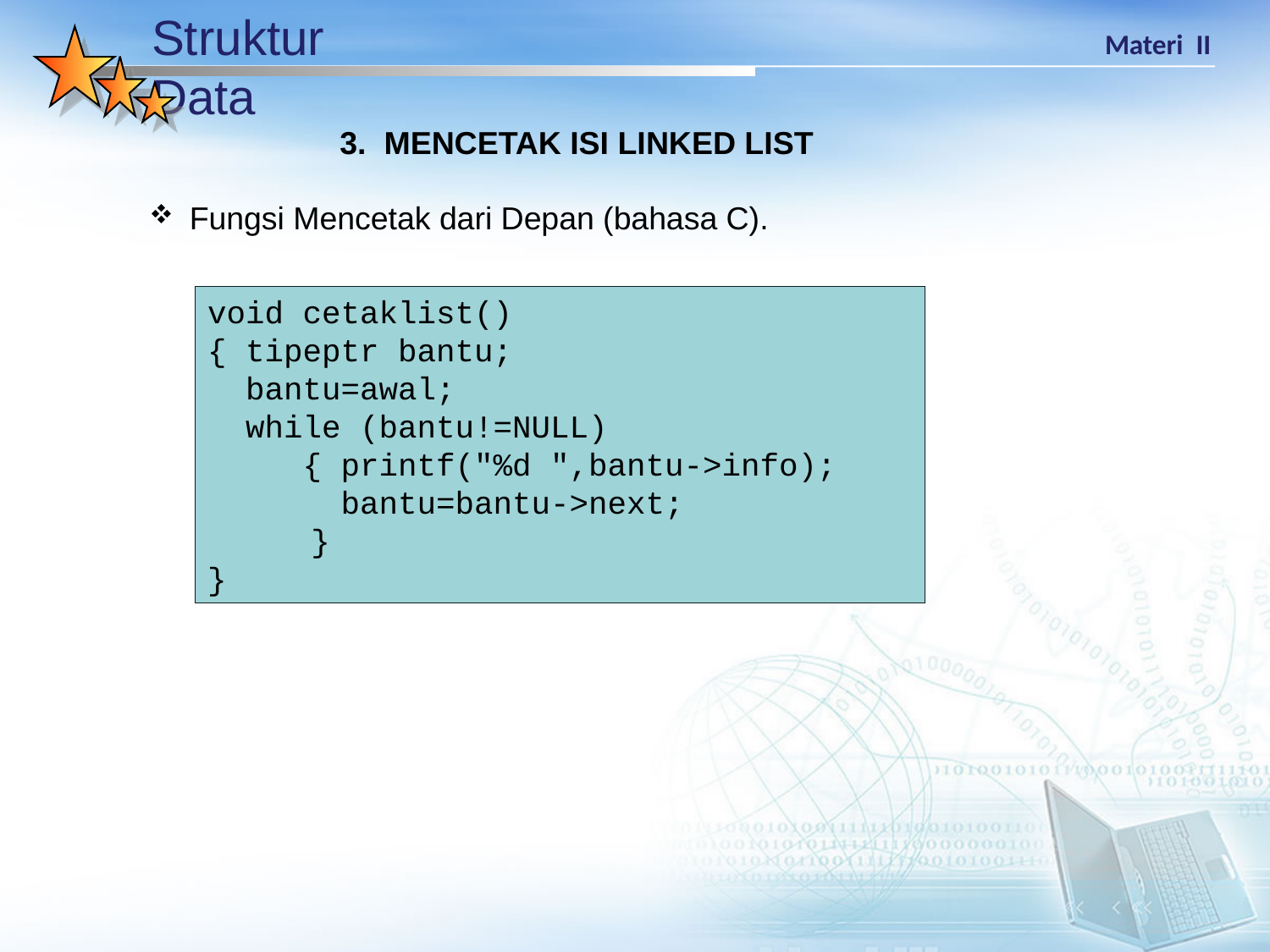

3.  MENCETAK ISI LINKED LIST
Fungsi Mencetak dari Depan (bahasa C).
void cetaklist()
{ tipeptr bantu;
  bantu=awal;
  while (bantu!=NULL)
     { printf("%d ",bantu->info);
       bantu=bantu->next;
	}
}